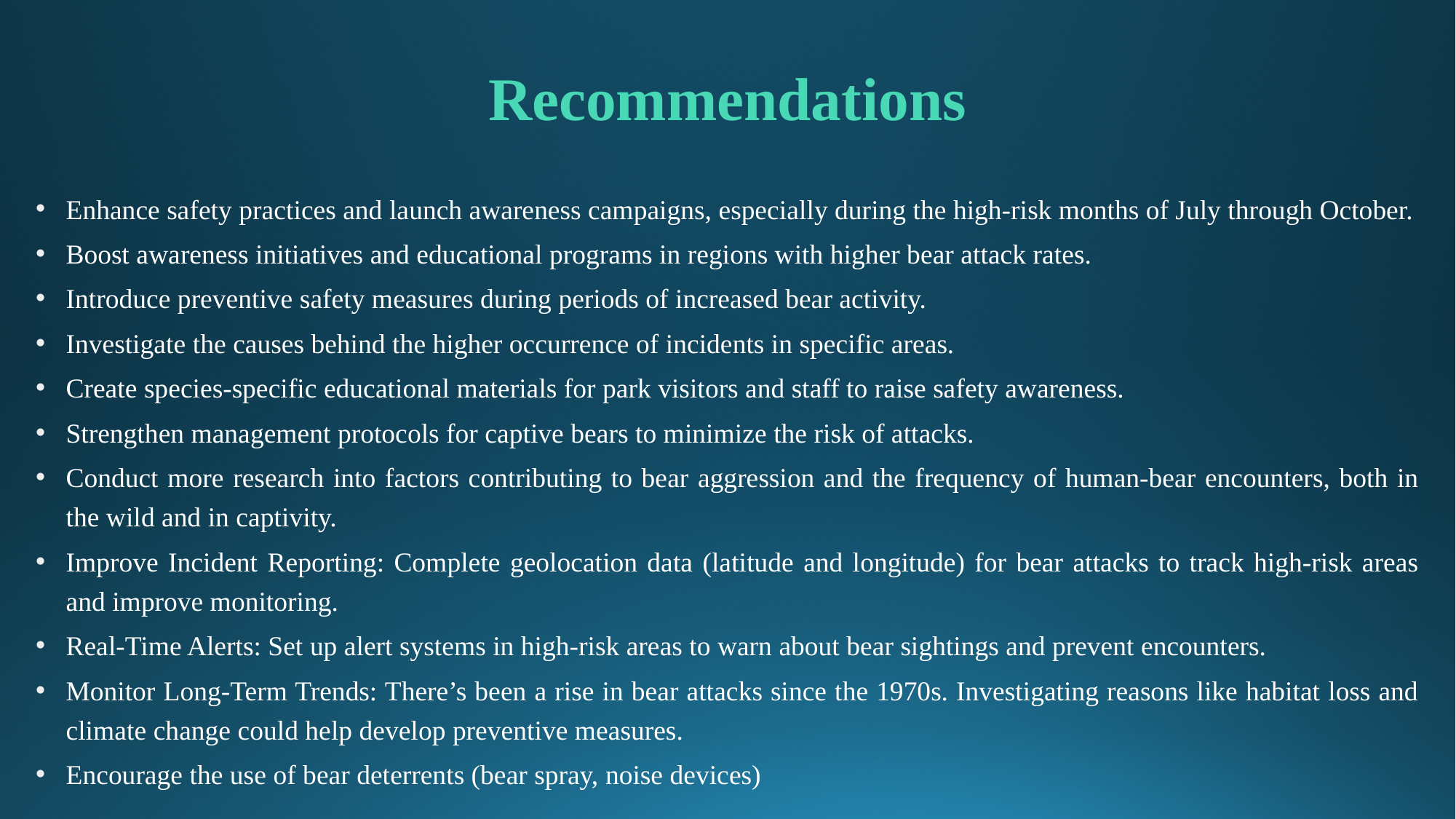

# Recommendations
Enhance safety practices and launch awareness campaigns, especially during the high-risk months of July through October.
Boost awareness initiatives and educational programs in regions with higher bear attack rates.
Introduce preventive safety measures during periods of increased bear activity.
Investigate the causes behind the higher occurrence of incidents in specific areas.
Create species-specific educational materials for park visitors and staff to raise safety awareness.
Strengthen management protocols for captive bears to minimize the risk of attacks.
Conduct more research into factors contributing to bear aggression and the frequency of human-bear encounters, both in the wild and in captivity.
Improve Incident Reporting: Complete geolocation data (latitude and longitude) for bear attacks to track high-risk areas and improve monitoring.
Real-Time Alerts: Set up alert systems in high-risk areas to warn about bear sightings and prevent encounters.
Monitor Long-Term Trends: There’s been a rise in bear attacks since the 1970s. Investigating reasons like habitat loss and climate change could help develop preventive measures.
Encourage the use of bear deterrents (bear spray, noise devices)